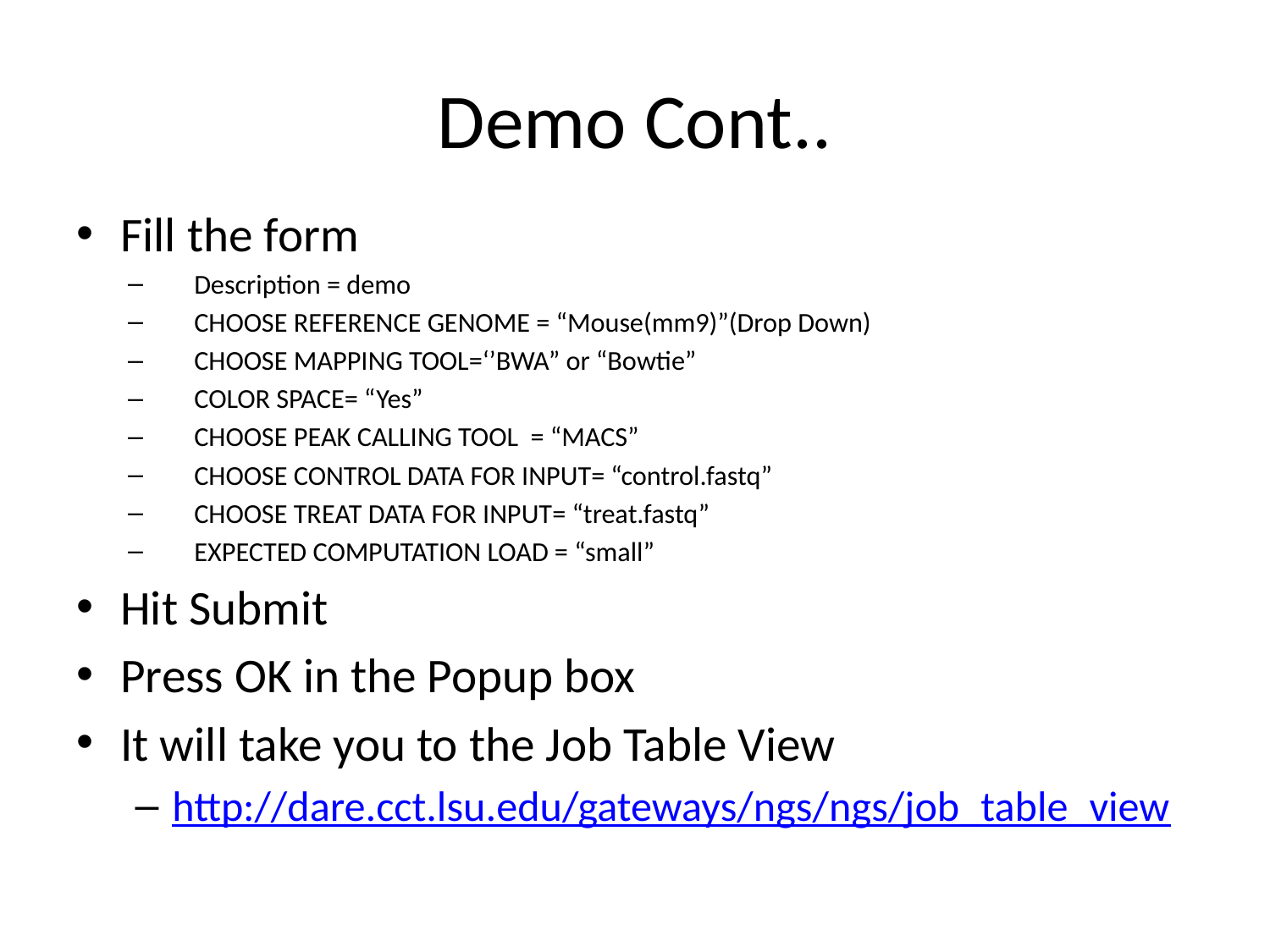

# Demo Cont..
Fill the form
Description = demo
CHOOSE REFERENCE GENOME = “Mouse(mm9)”(Drop Down)
CHOOSE MAPPING TOOL=‘’BWA” or “Bowtie”
COLOR SPACE= “Yes”
CHOOSE PEAK CALLING TOOL  = “MACS”
CHOOSE CONTROL DATA FOR INPUT= “control.fastq”
CHOOSE TREAT DATA FOR INPUT= “treat.fastq”
EXPECTED COMPUTATION LOAD = “small”
Hit Submit
Press OK in the Popup box
It will take you to the Job Table View
http://dare.cct.lsu.edu/gateways/ngs/ngs/job_table_view